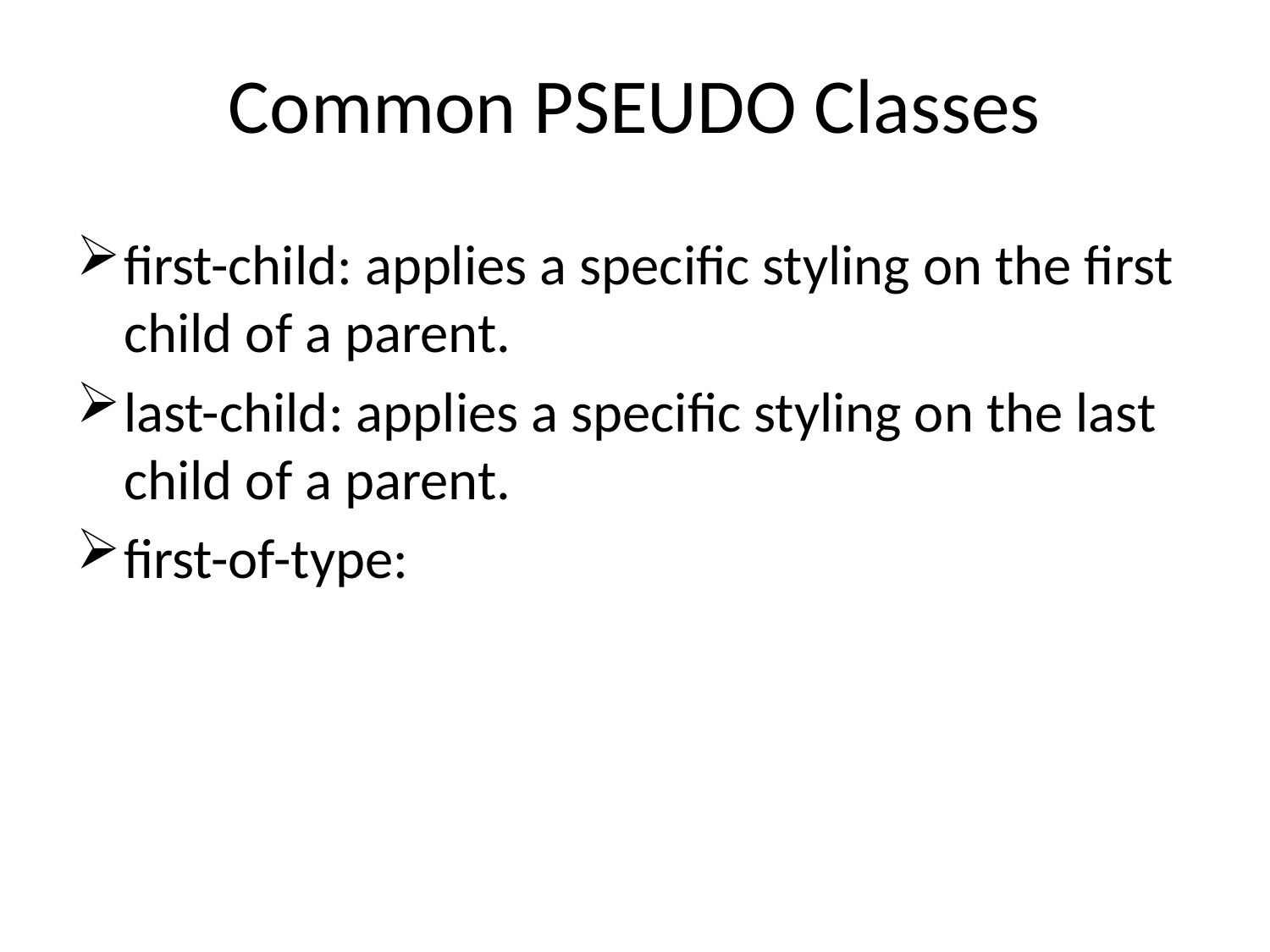

# Common PSEUDO Classes
first-child: applies a specific styling on the first child of a parent.
last-child: applies a specific styling on the last child of a parent.
first-of-type: